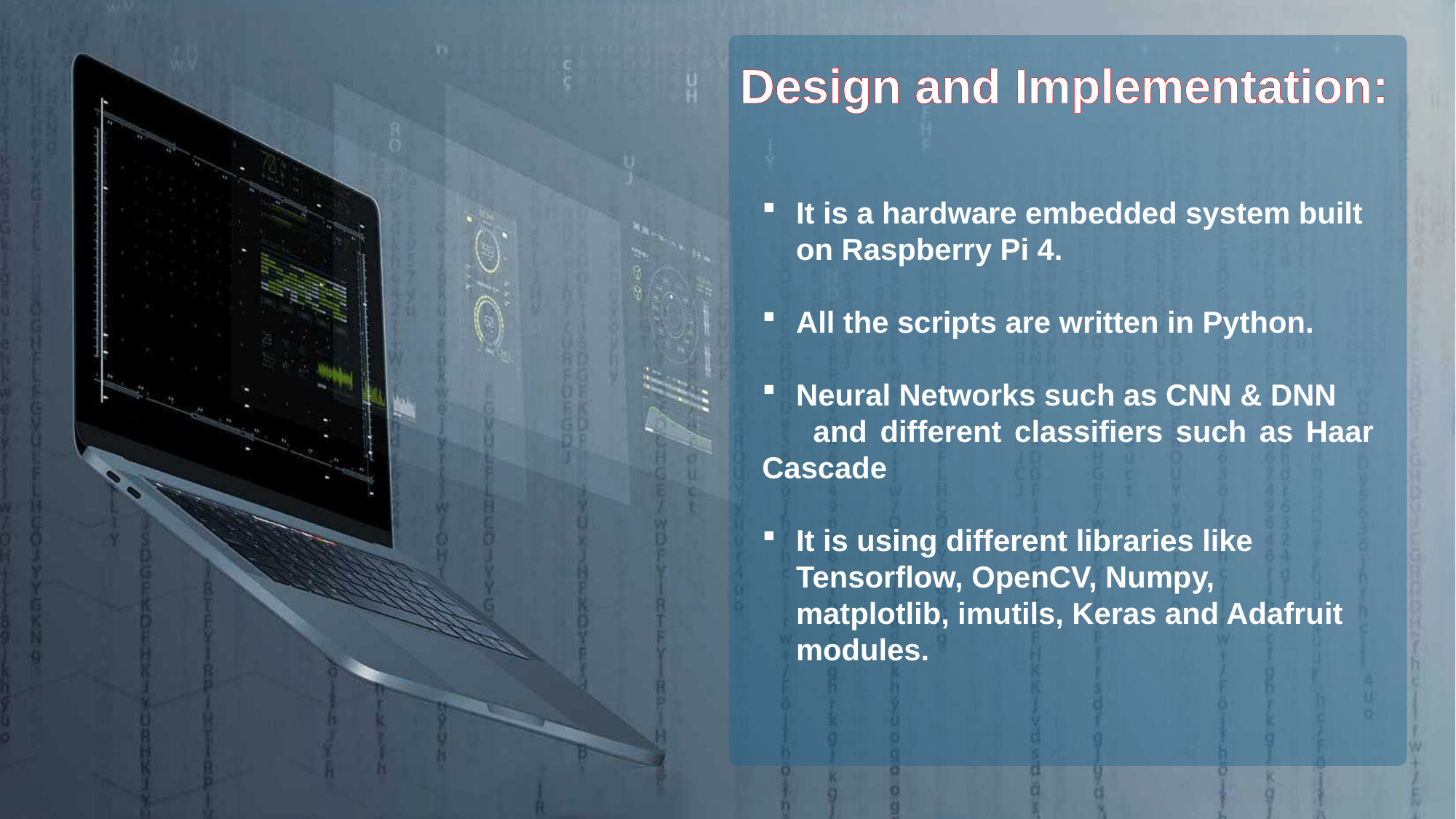

Design and Implementation:
It is a hardware embedded system built on Raspberry Pi 4.

All the scripts are written in Python.

Neural Networks such as CNN & DNN
    and different classifiers such as Haar Cascade

It is using different libraries like Tensorflow, OpenCV, Numpy, matplotlib, imutils, Keras and Adafruit modules.